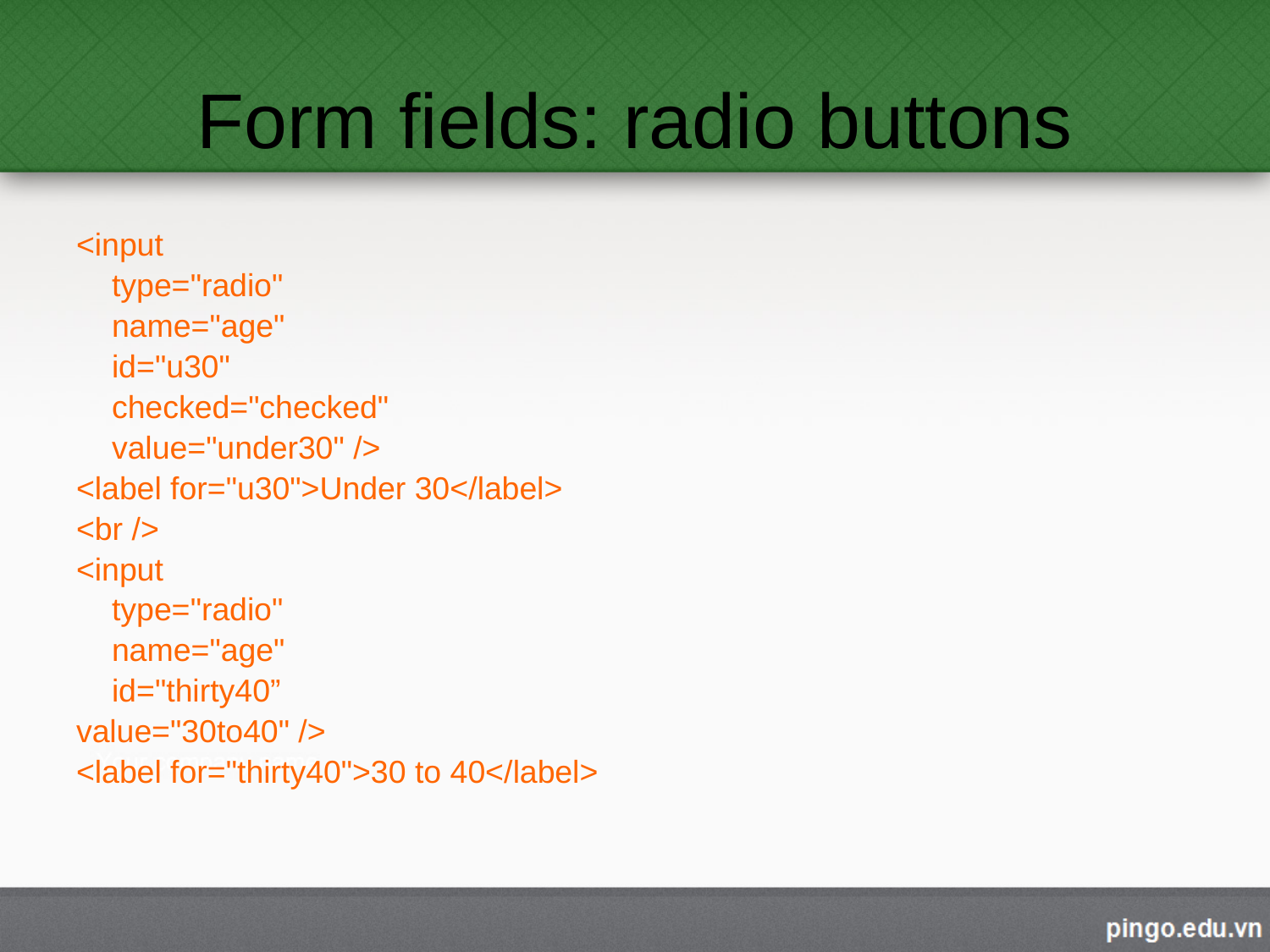

# Form fields: radio buttons
<input
    type="radio"
    name="age"
    id="u30"
    checked="checked"
    value="under30" />
<label for="u30">Under 30</label>
<br />
<input
    type="radio"
    name="age"
    id="thirty40”
value="30to40" />
<label for="thirty40">30 to 40</label>